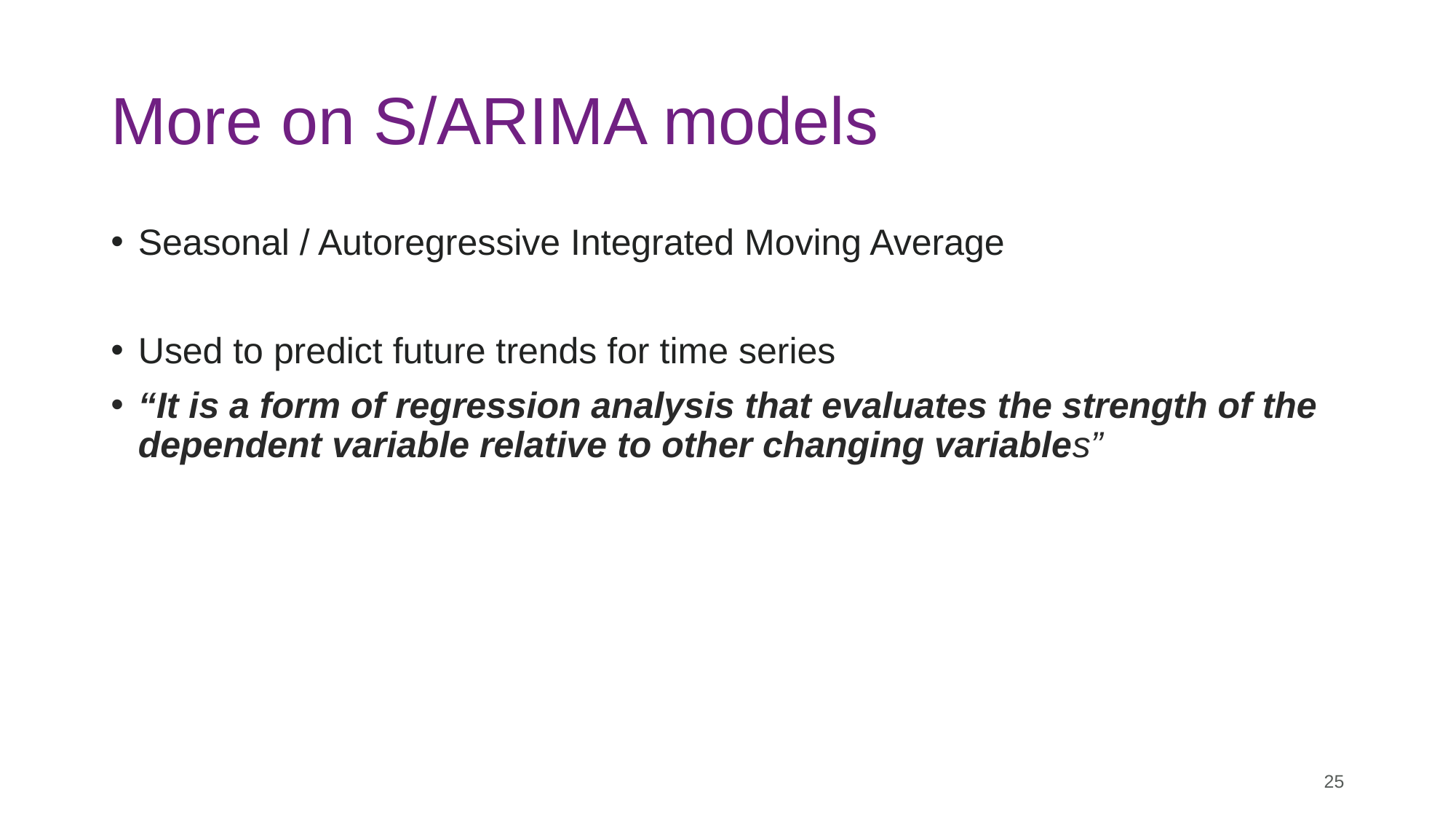

# More on S/ARIMA models
Seasonal / Autoregressive Integrated Moving Average

Used to predict future trends for time series
“It is a form of regression analysis that evaluates the strength of the dependent variable relative to other changing variables”

25